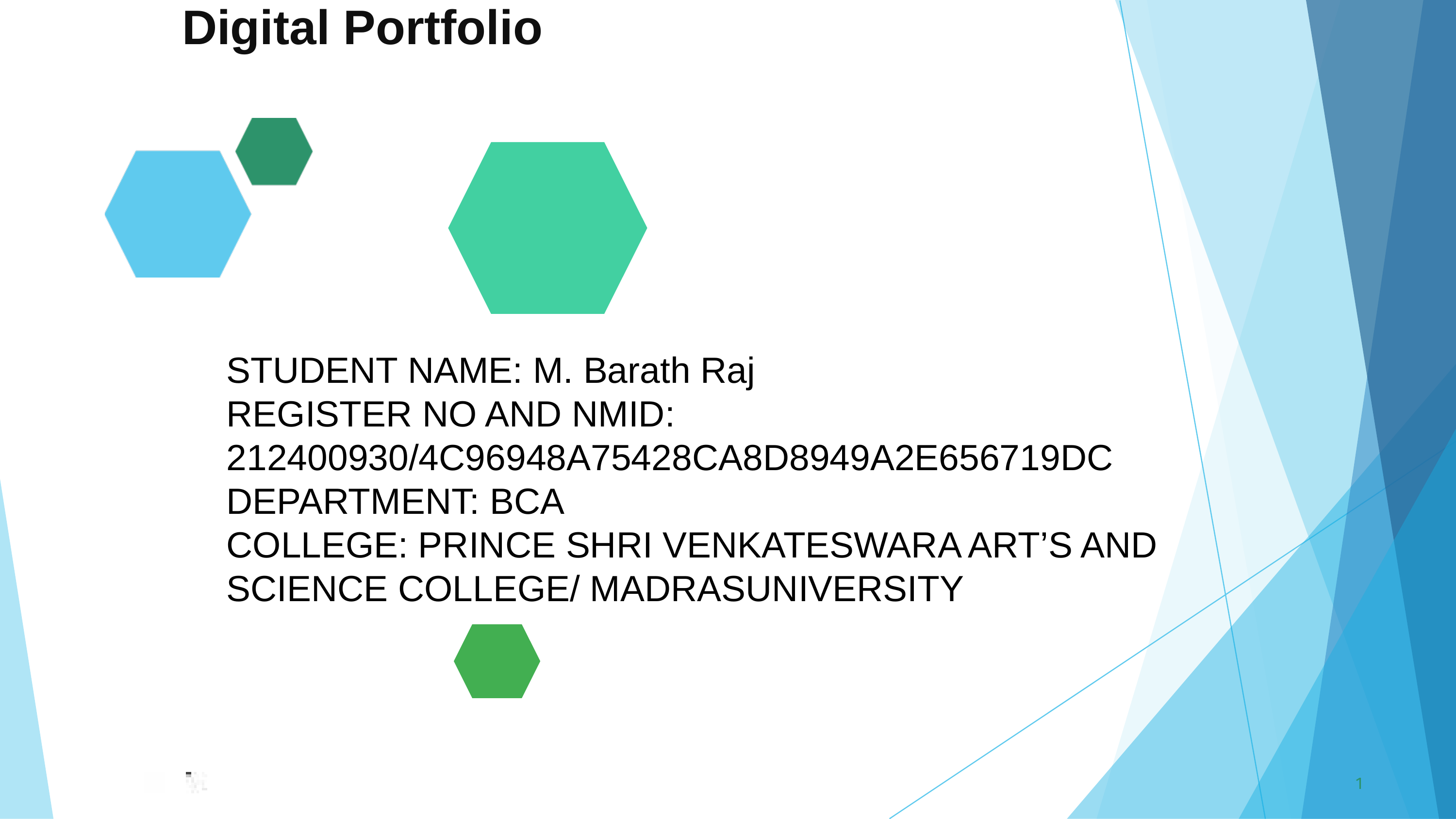

Digital Portfolio

STUDENT NAME: M. Barath Raj
REGISTER NO AND NMID: 212400930/4C96948A75428CA8D8949A2E656719DC
DEPARTMENT: BCA
COLLEGE: PRINCE SHRI VENKATESWARA ART’S AND SCIENCE COLLEGE/ MADRASUNIVERSITY

1